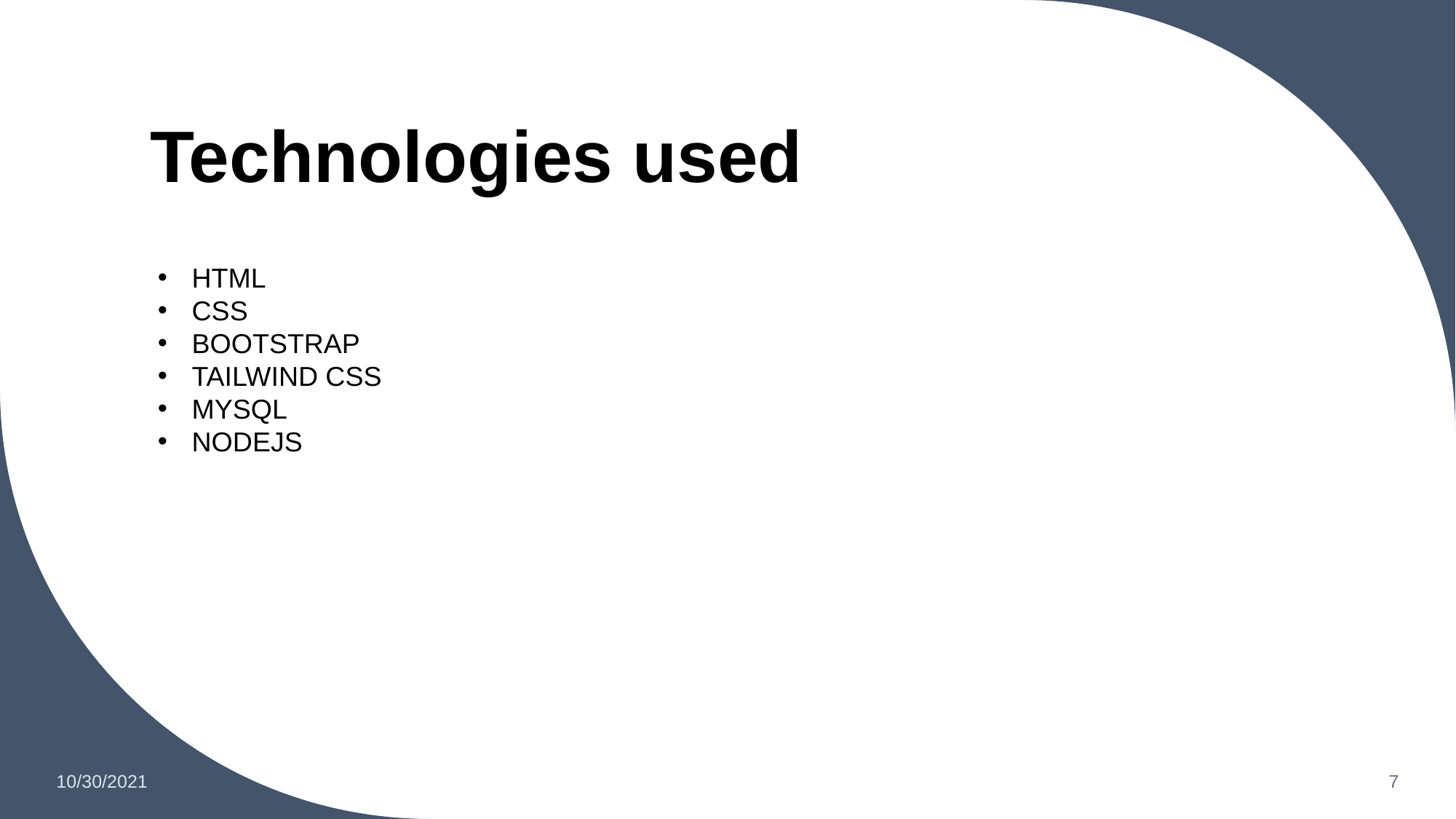

# Technologies used
HTML
CSS
BOOTSTRAP
TAILWIND CSS
MYSQL
NODEJS

10/30/2021
7